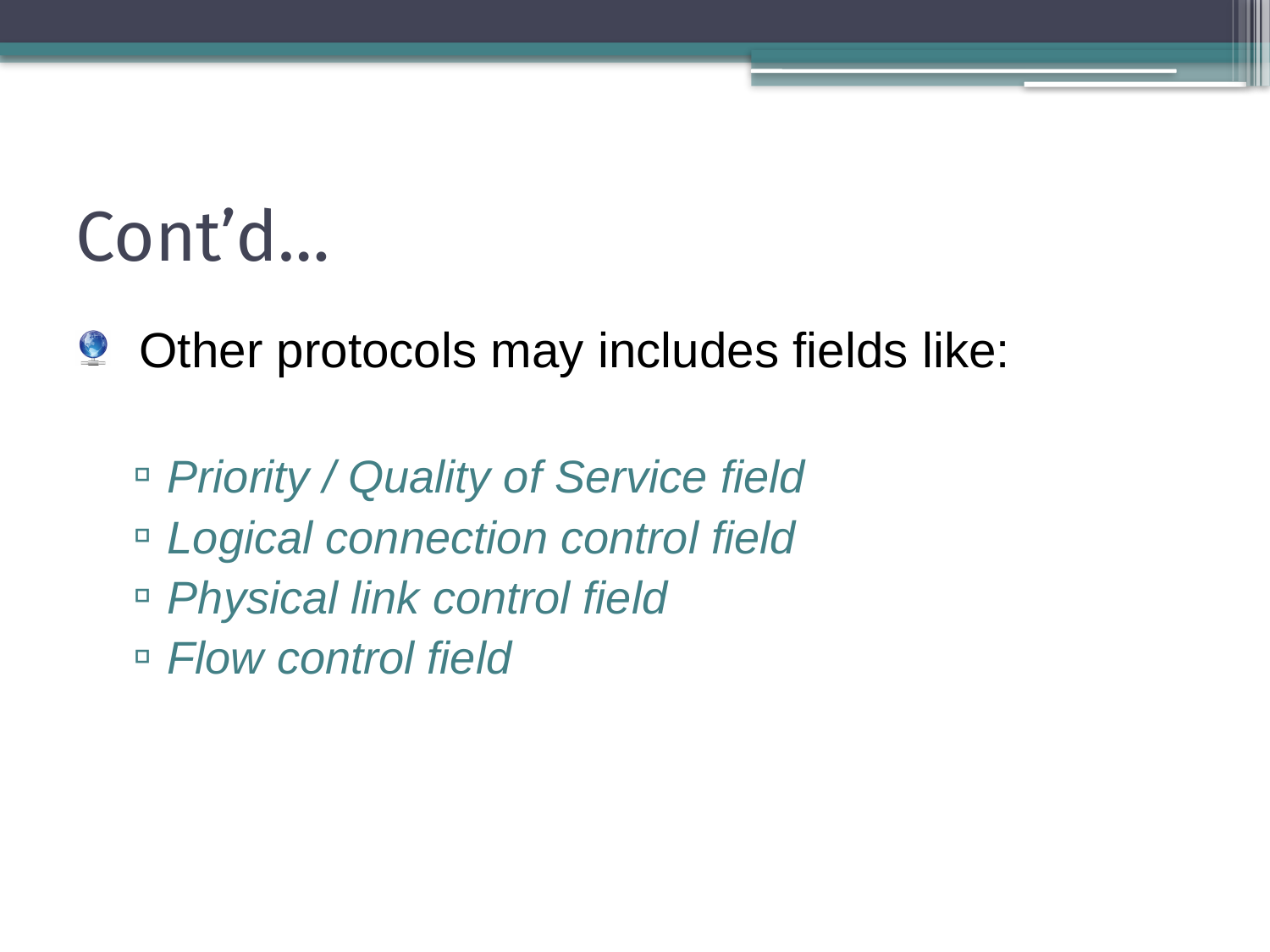

# Cont’d…
Other protocols may includes fields like:

Priority / Quality of Service field
Logical connection control field
Physical link control field
Flow control field